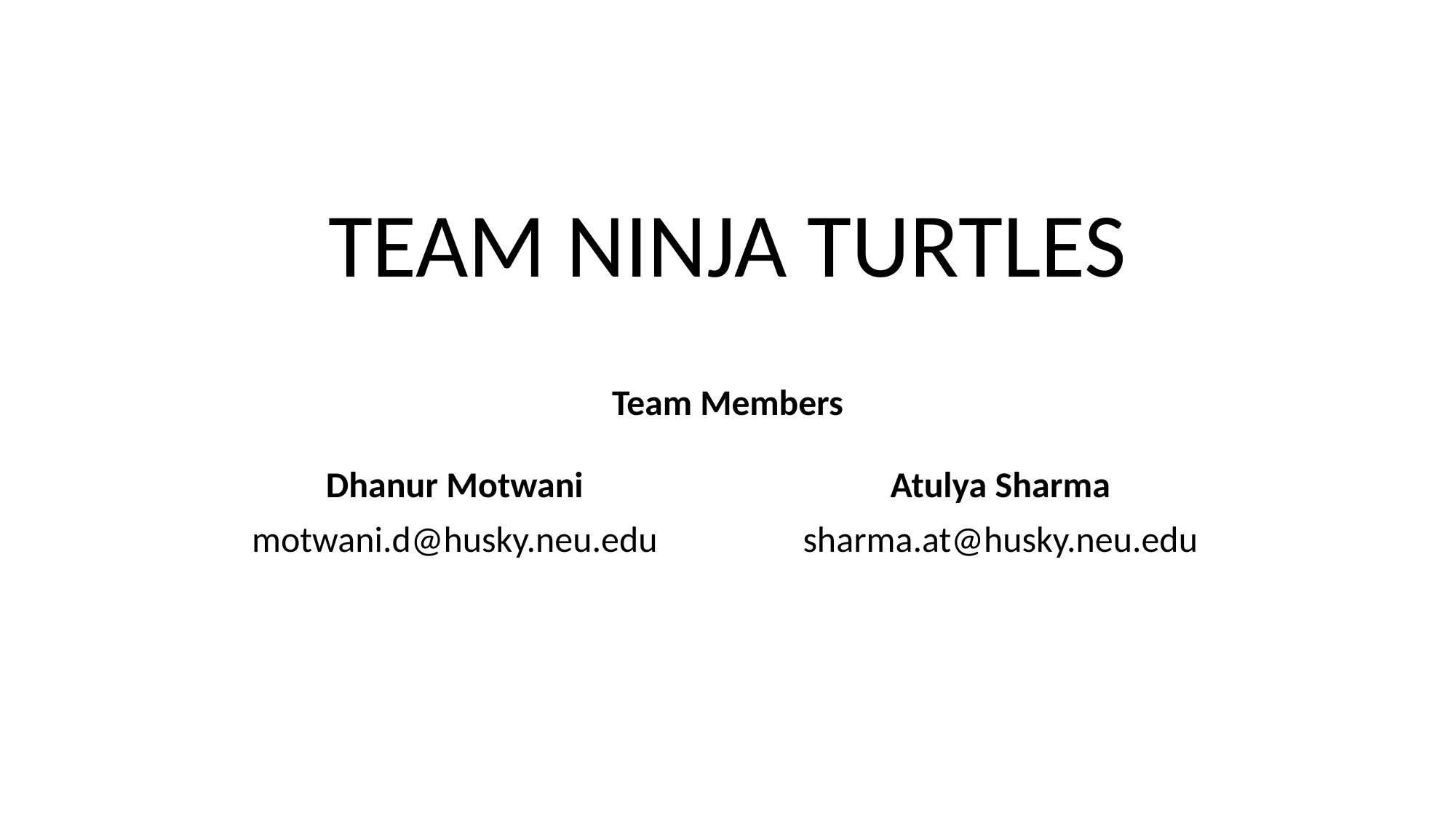

# TEAM NINJA TURTLES
Team Members
Dhanur Motwani
motwani.d@husky.neu.edu
Atulya Sharma
sharma.at@husky.neu.edu